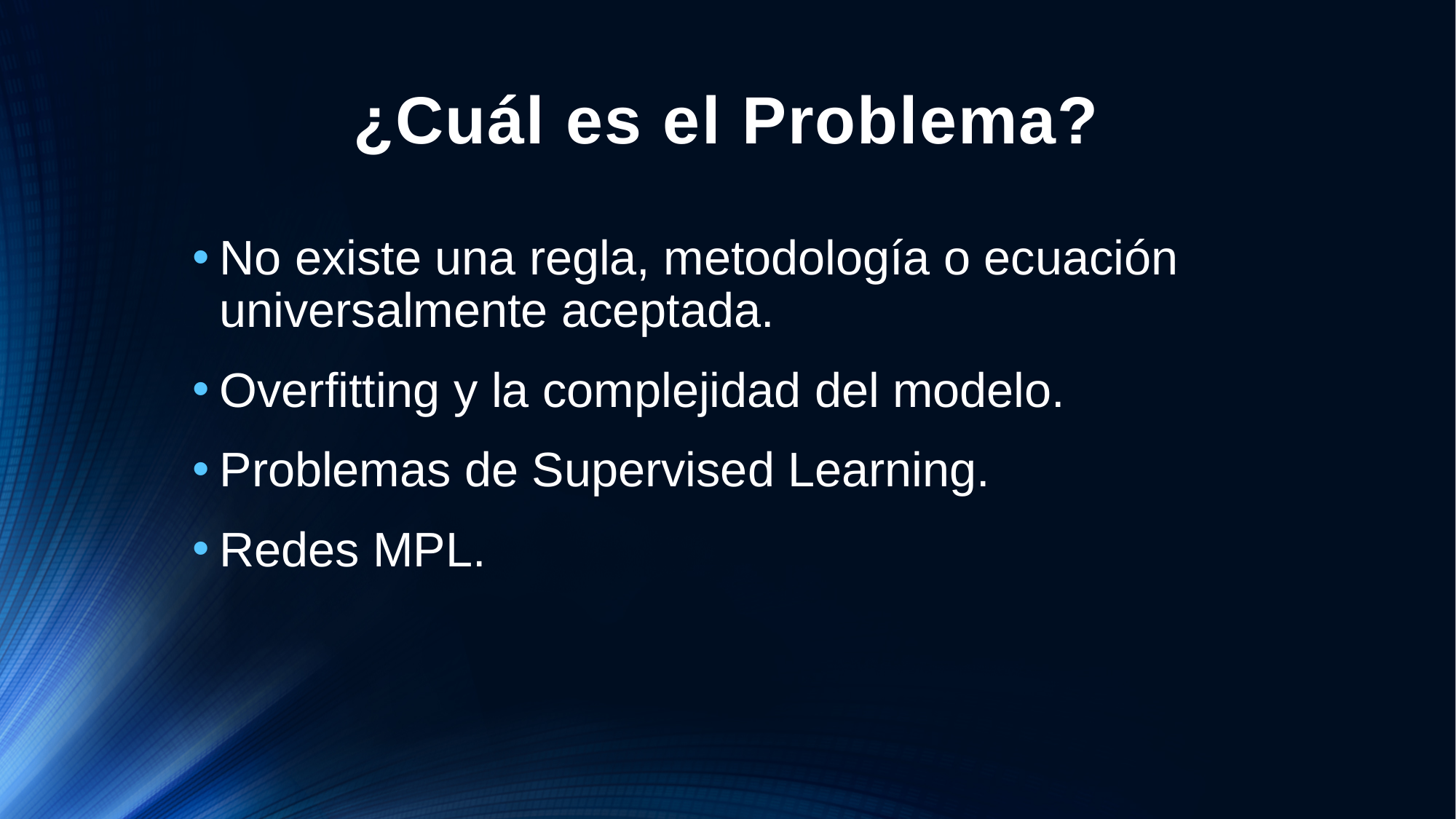

# ¿Cuál es el Problema?
No existe una regla, metodología o ecuación universalmente aceptada.
Overfitting y la complejidad del modelo.
Problemas de Supervised Learning.
Redes MPL.